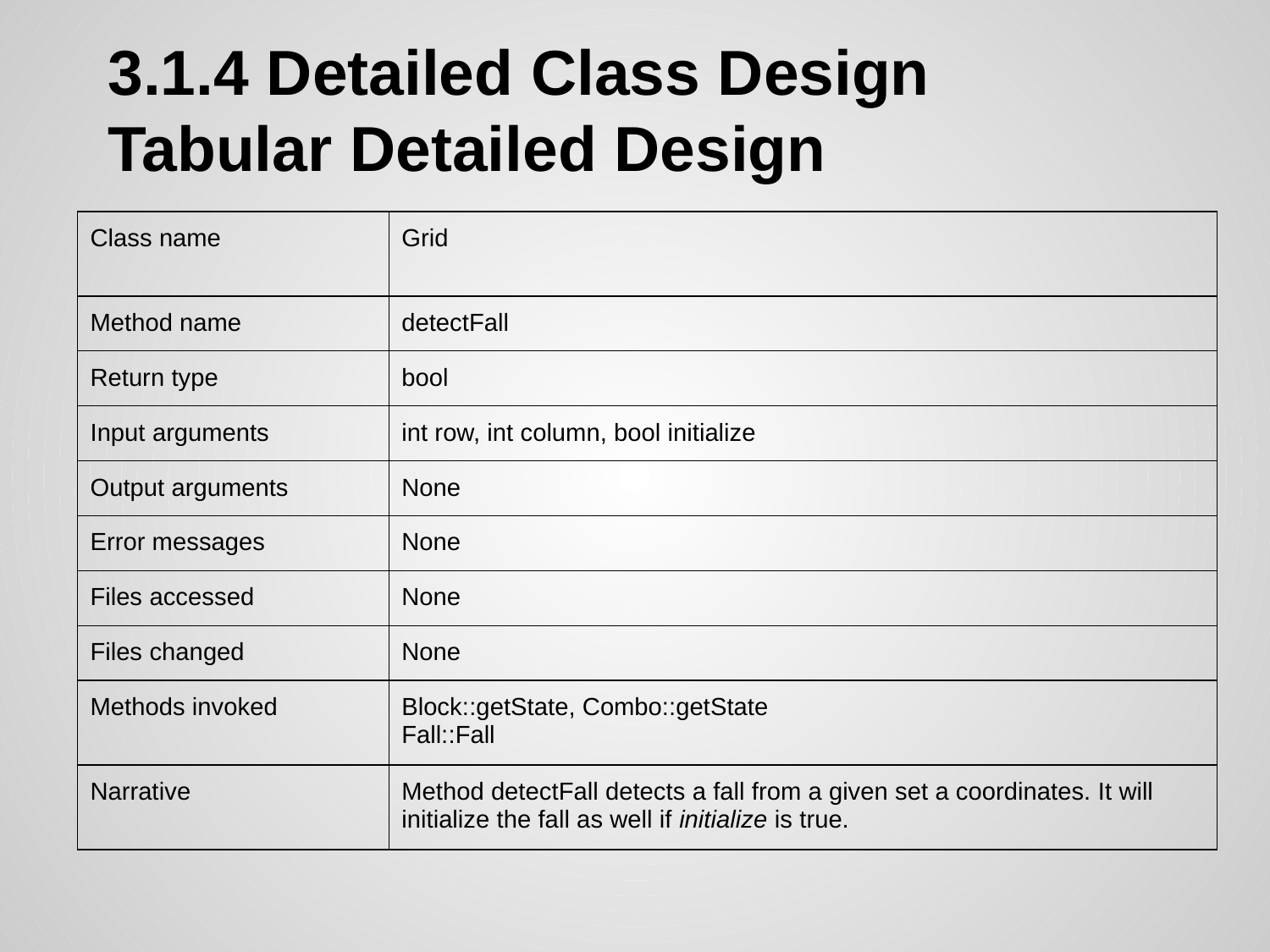

# 3.1.4 Detailed Class Design
Tabular Detailed Design
| Class name | Grid |
| --- | --- |
| Method name | detectFall |
| Return type | bool |
| Input arguments | int row, int column, bool initialize |
| Output arguments | None |
| Error messages | None |
| Files accessed | None |
| Files changed | None |
| Methods invoked | Block::getState, Combo::getState Fall::Fall |
| Narrative | Method detectFall detects a fall from a given set a coordinates. It will initialize the fall as well if initialize is true. |